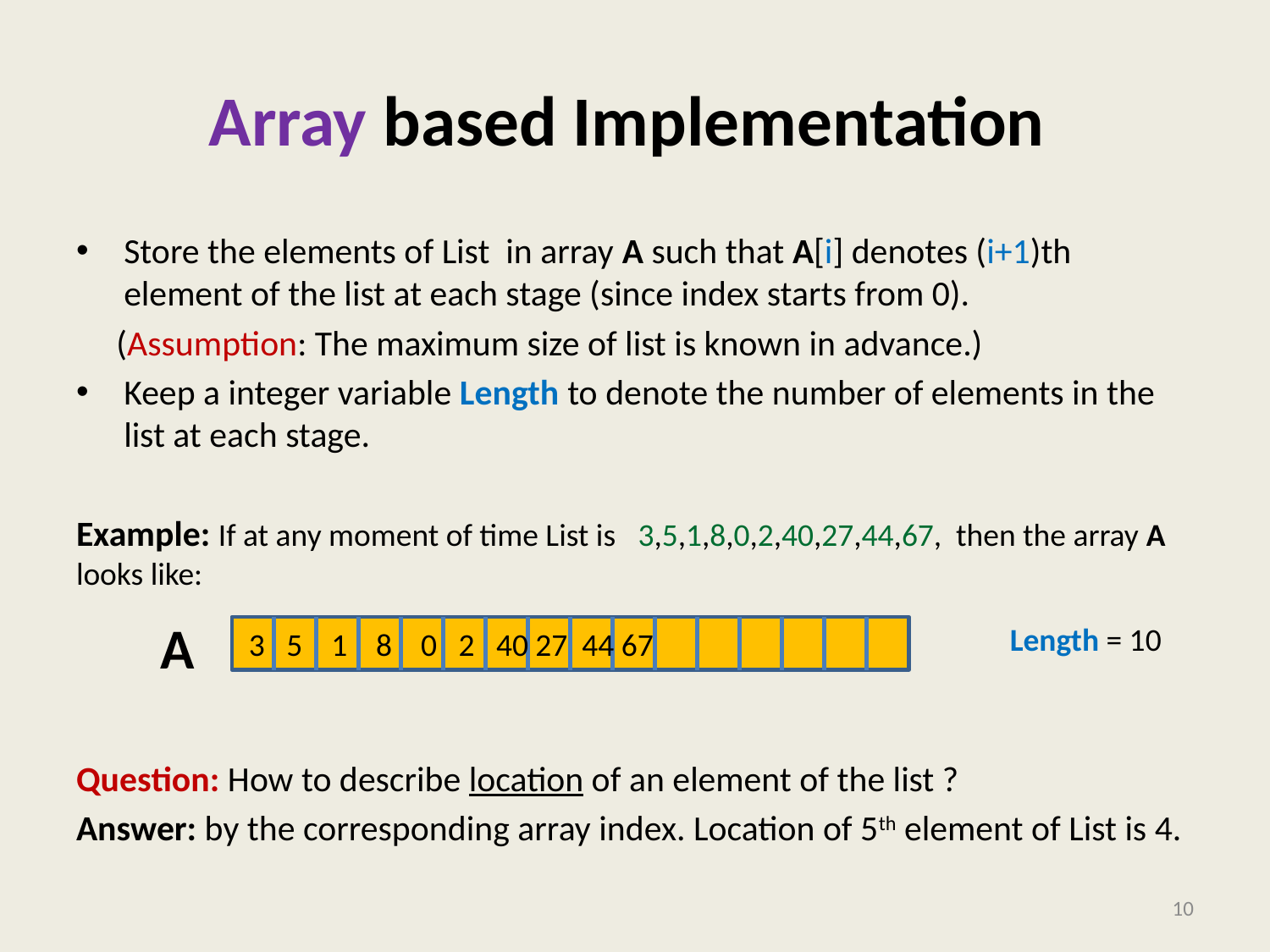

# Array based Implementation
Store the elements of List  in array A such that A[i] denotes (i+1)th element of the list at each stage (since index starts from 0).
     (Assumption: The maximum size of list is known in advance.)
Keep a integer variable Length to denote the number of elements in the list at each stage.

Example: If at any moment of time List is   3,5,1,8,0,2,40,27,44,67,  then the array A looks like:

Question: How to describe location of an element of the list ?
Answer: by the corresponding array index. Location of 5th element of List is 4.

A

3   5    1    8    0   2   40 27  44 67
Length = 10
10